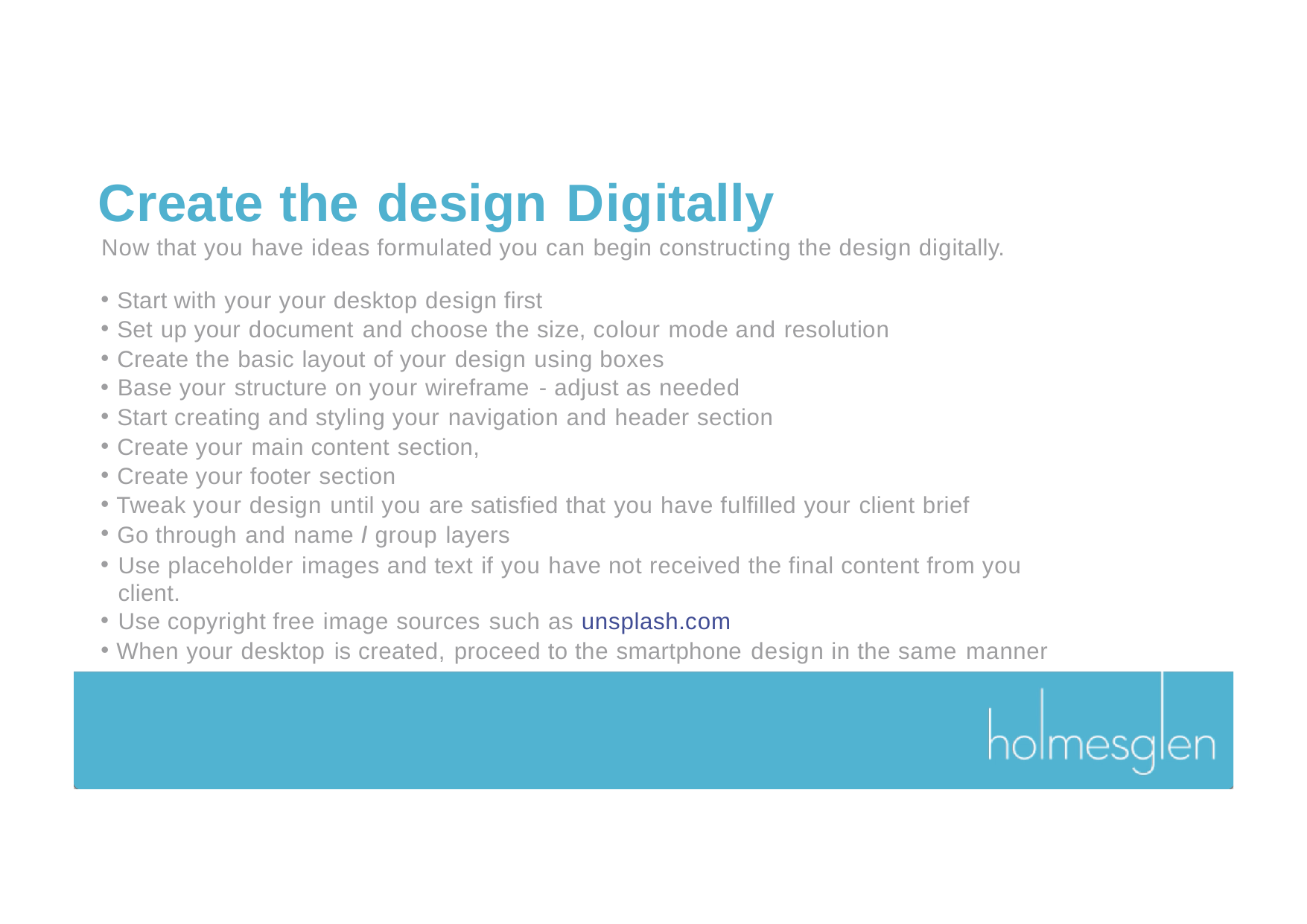

# Create the design Digitally
Now that you have ideas formulated you can begin constructing the design digitally.
Start with your your desktop design first
Set up your document and choose the size, colour mode and resolution
Create the basic layout of your design using boxes
Base your structure on your wireframe - adjust as needed
Start creating and styling your navigation and header section
Create your main content section,
Create your footer section
Tweak your design until you are satisfied that you have fulfilled your client brief
Go through and name I group layers
Use placeholder images and text if you have not received the final content from you client.
Use copyright free image sources such as unsplash.com
When your desktop is created, proceed to the smartphone design in the same manner